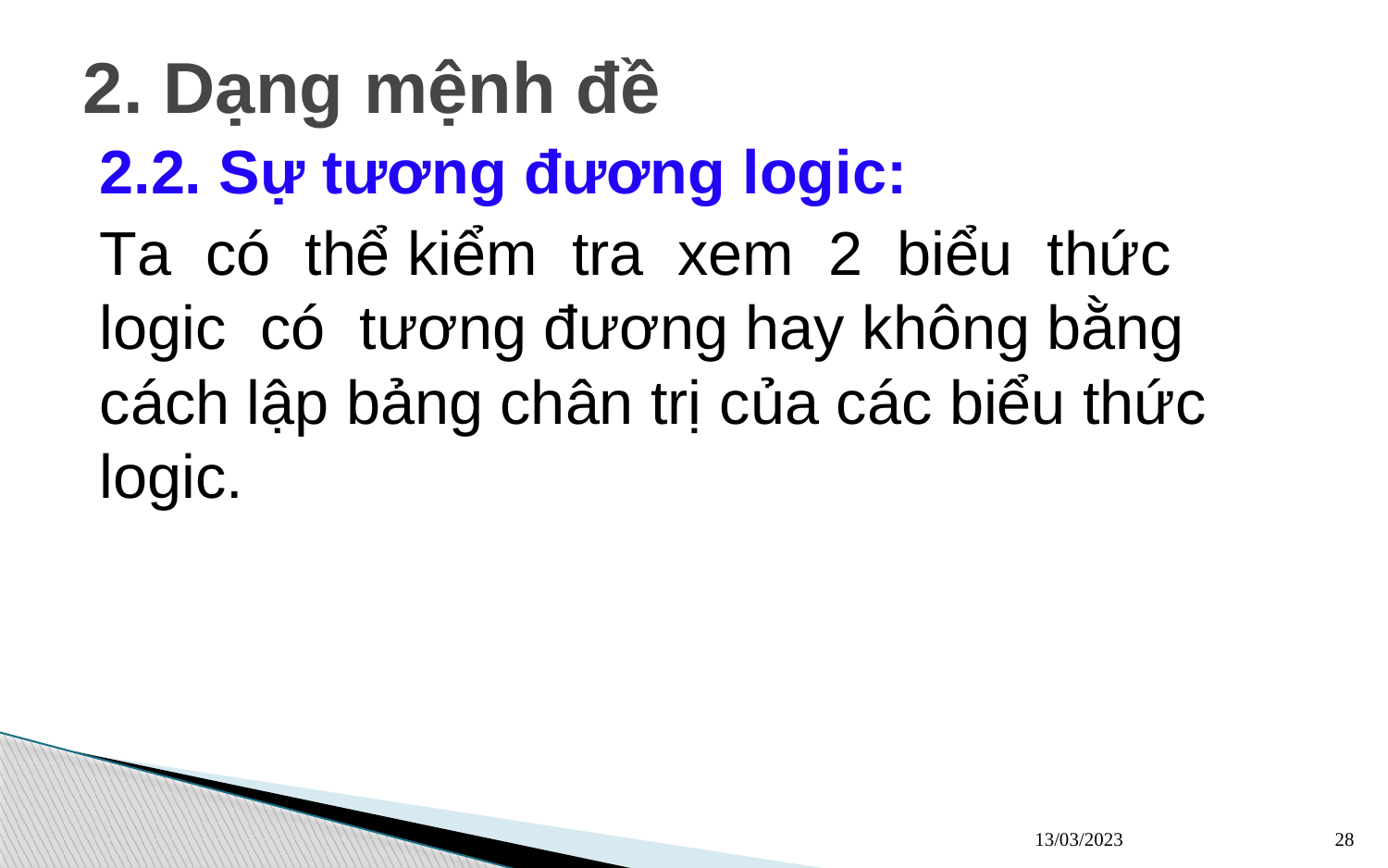

# 2. Dạng mệnh đề
2.2. Sự tương đương logic:
Ta  có  thể kiểm  tra  xem  2  biểu  thức  logic  có  tương đương hay không bằng cách lập bảng chân trị của các biểu thức logic.

13/03/2023
28